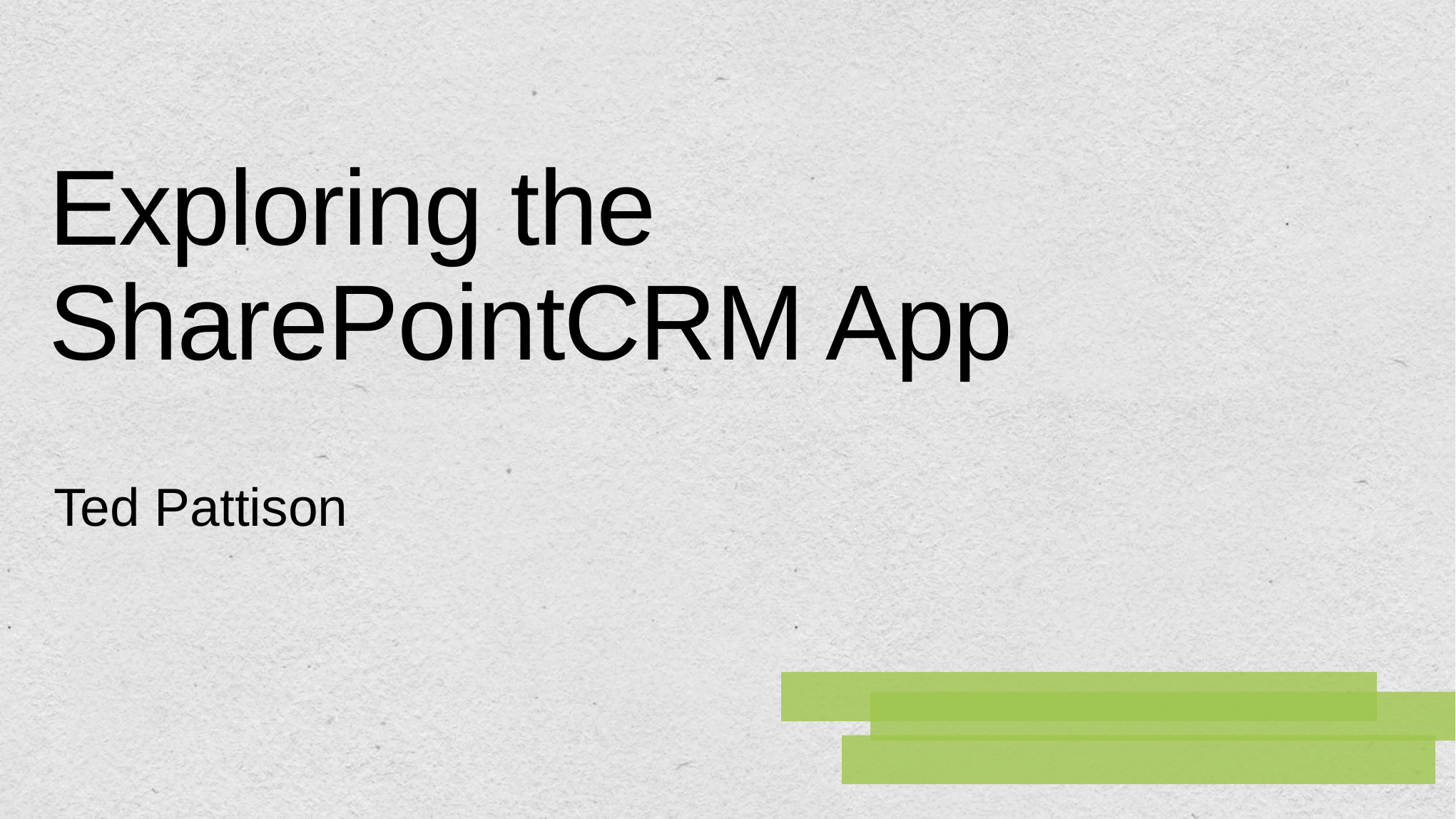

# Exploring the SharePointCRM App
Ted Pattison